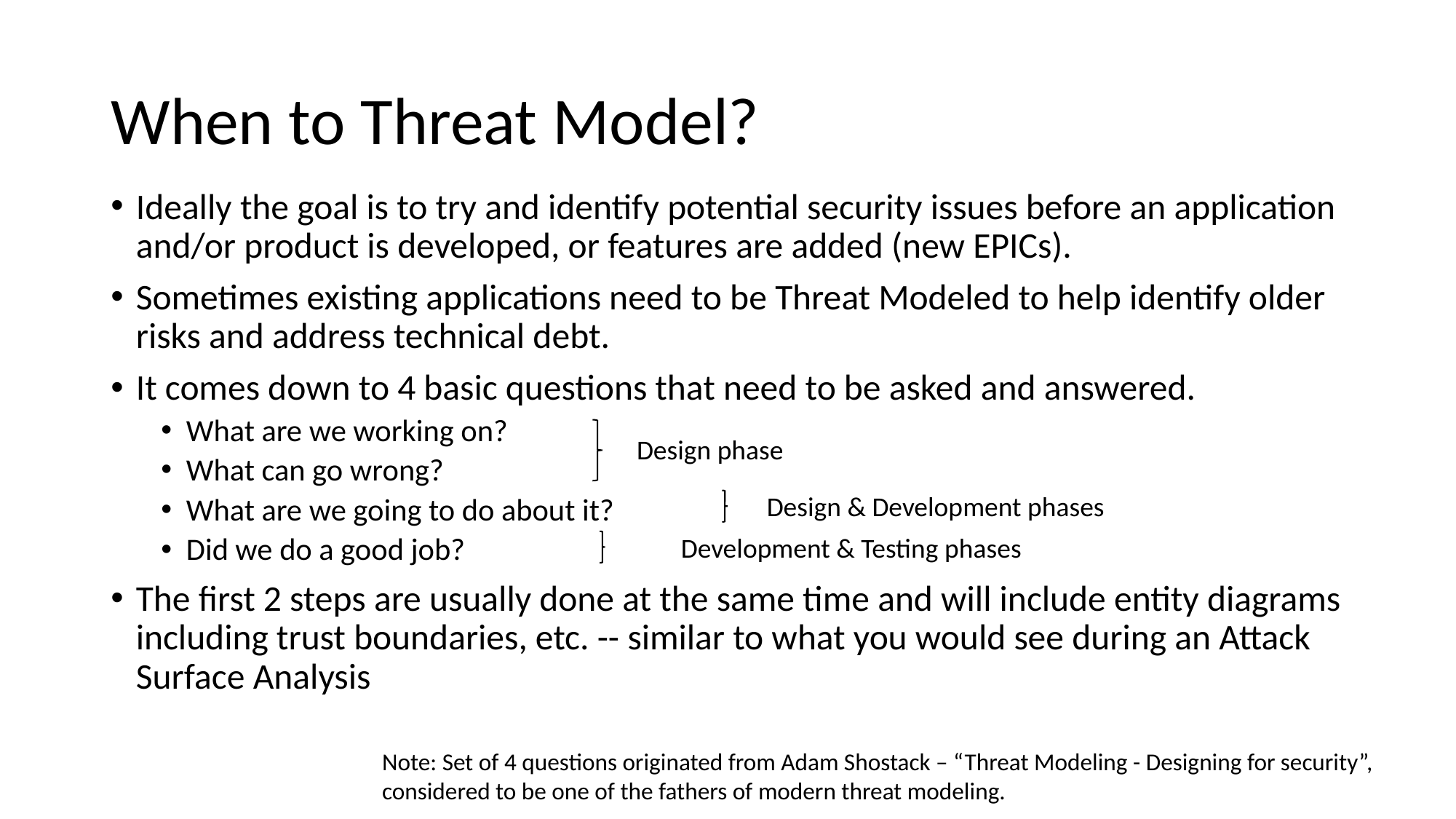

# When to Threat Model?
Ideally the goal is to try and identify potential security issues before an application and/or product is developed, or features are added (new EPICs).
Sometimes existing applications need to be Threat Modeled to help identify older risks and address technical debt.
It comes down to 4 basic questions that need to be asked and answered.
What are we working on?
What can go wrong?
What are we going to do about it?
Did we do a good job?
The first 2 steps are usually done at the same time and will include entity diagrams including trust boundaries, etc. -- similar to what you would see during an Attack Surface Analysis

Design phase
Design & Development phases

Development & Testing phases

Note: Set of 4 questions originated from Adam Shostack – “Threat Modeling - Designing for security”,
considered to be one of the fathers of modern threat modeling.